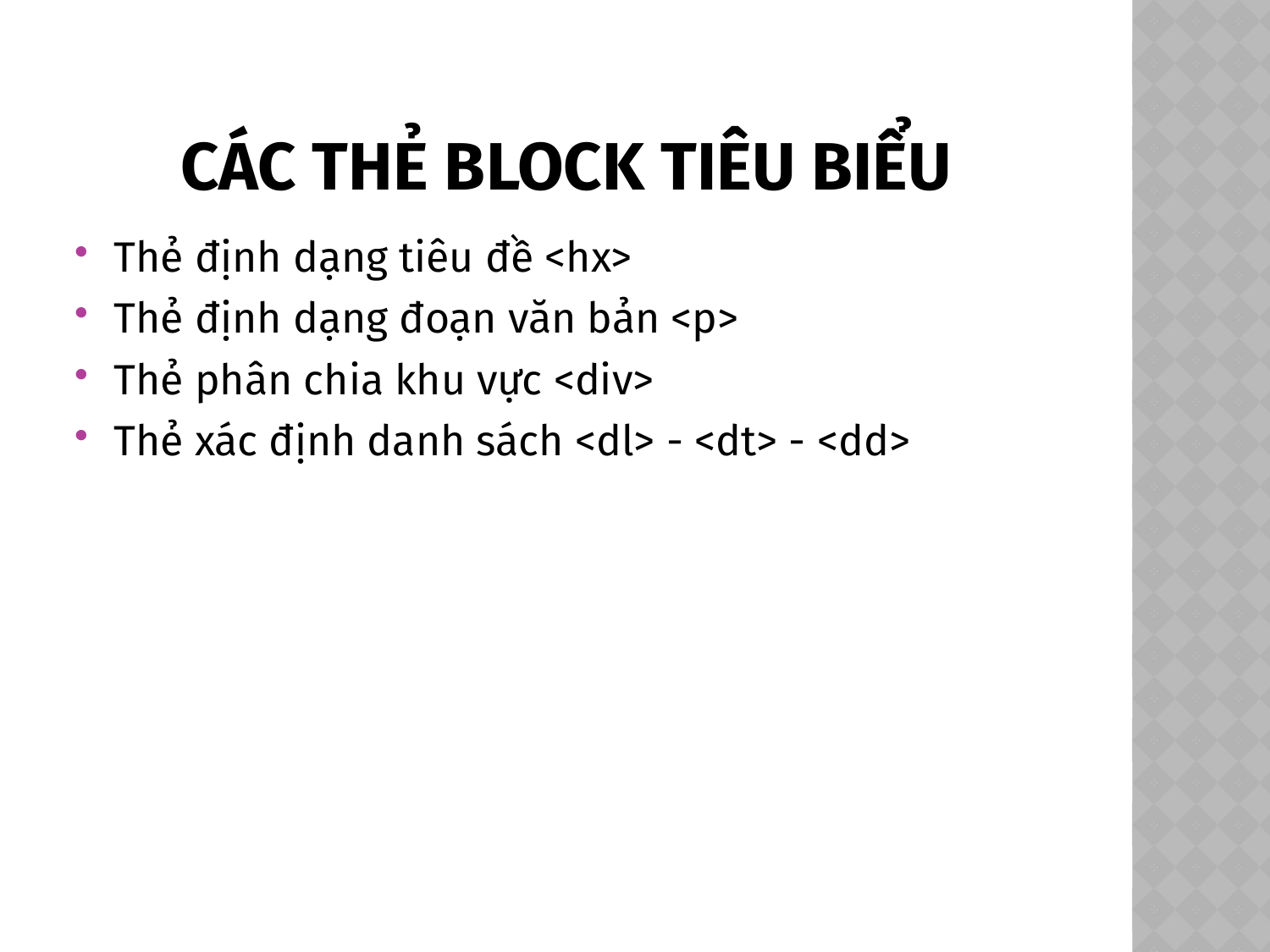

# Các thẻ block tiêu biểu
Thẻ định dạng tiêu đề <hx>
Thẻ định dạng đoạn văn bản <p>
Thẻ phân chia khu vực <div>
Thẻ xác định danh sách <dl> - <dt> - <dd>